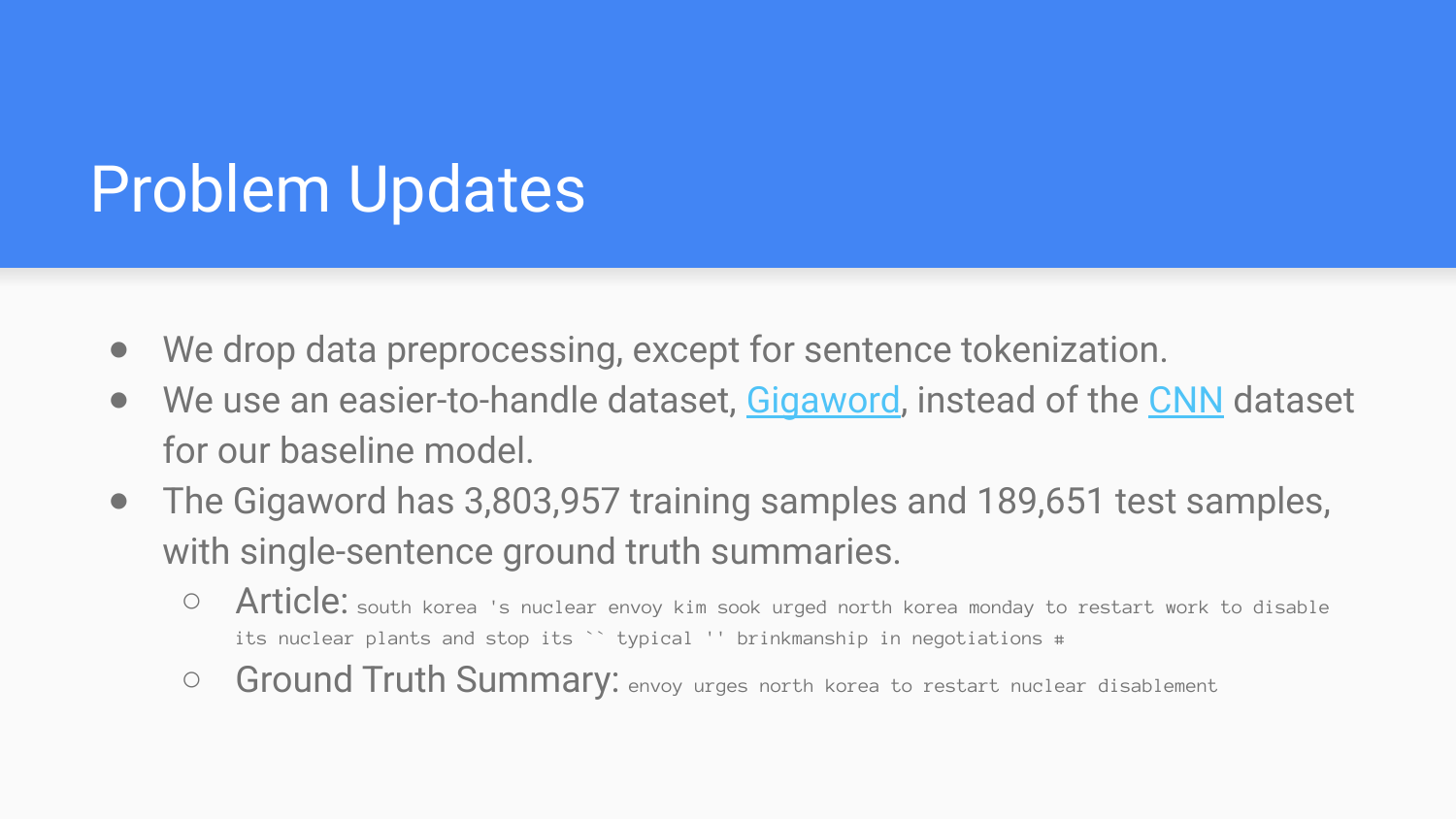

# Problem Updates
We drop data preprocessing, except for sentence tokenization.
We use an easier-to-handle dataset, Gigaword, instead of the CNN dataset for our baseline model.
The Gigaword has 3,803,957 training samples and 189,651 test samples, with single-sentence ground truth summaries.
Article: south korea 's nuclear envoy kim sook urged north korea monday to restart work to disable its nuclear plants and stop its `` typical '' brinkmanship in negotiations #
Ground Truth Summary: envoy urges north korea to restart nuclear disablement